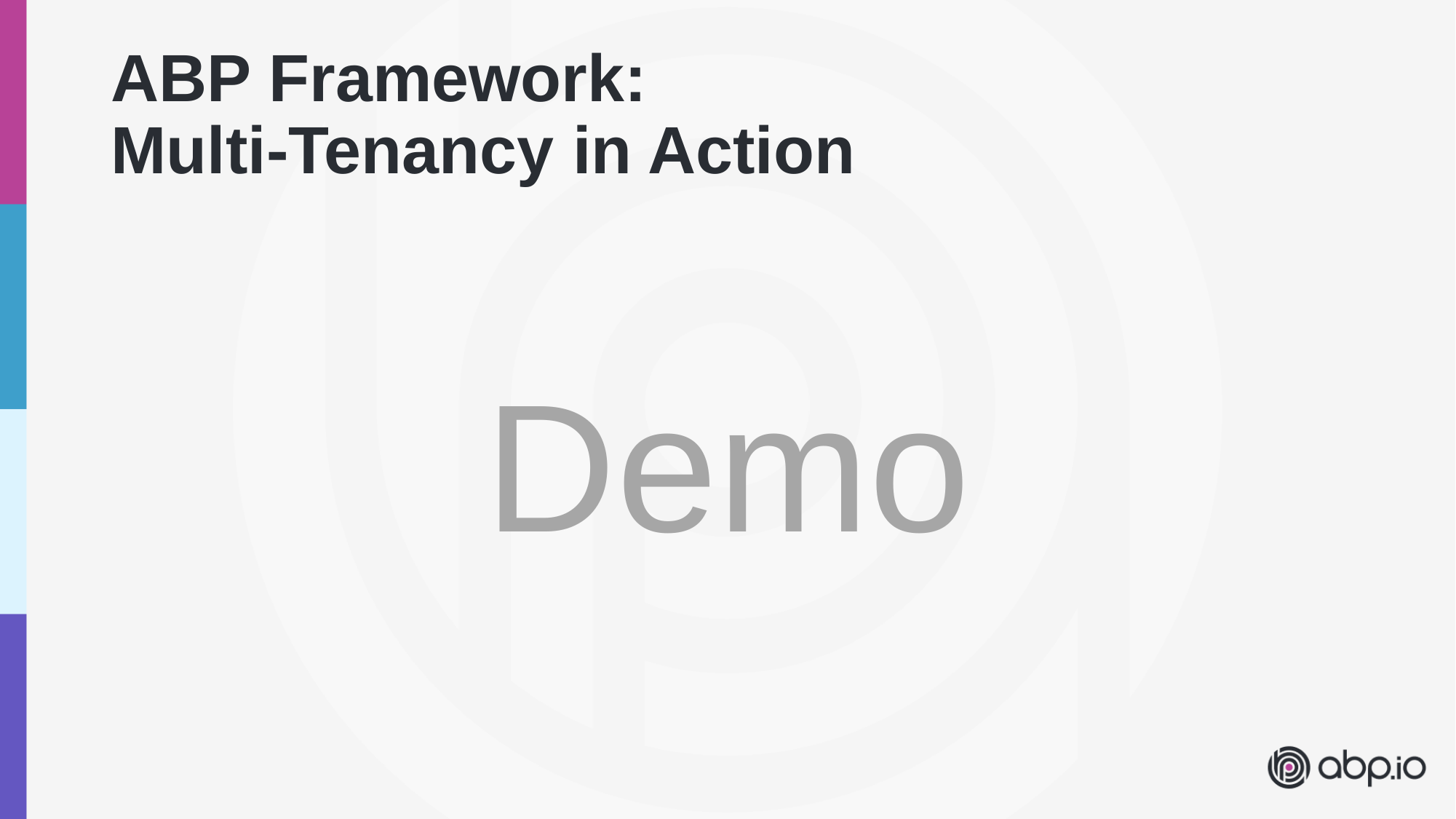

# ABP Framework: Multi-Tenancy in Action
Demo